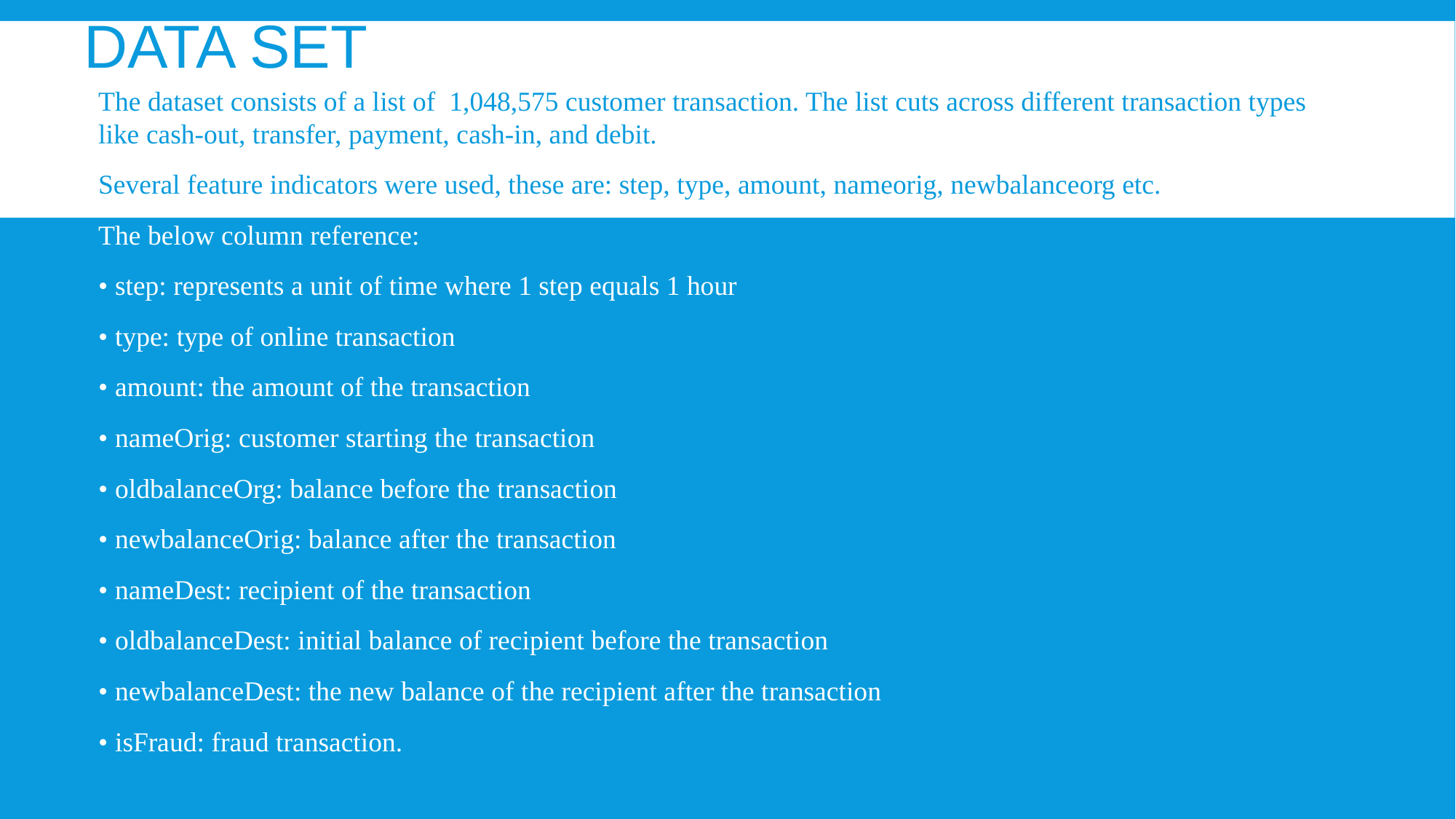

# DATA SET

The dataset consists of a list of  1,048,575 customer transaction. The list cuts across different transaction types like cash-out, transfer, payment, cash-in, and debit.
Several feature indicators were used, these are: step, type, amount, nameorig, newbalanceorg etc.
The below column reference:
• step: represents a unit of time where 1 step equals 1 hour
• type: type of online transaction
• amount: the amount of the transaction
• nameOrig: customer starting the transaction
• oldbalanceOrg: balance before the transaction
• newbalanceOrig: balance after the transaction
• nameDest: recipient of the transaction
• oldbalanceDest: initial balance of recipient before the transaction
• newbalanceDest: the new balance of the recipient after the transaction
• isFraud: fraud transaction.